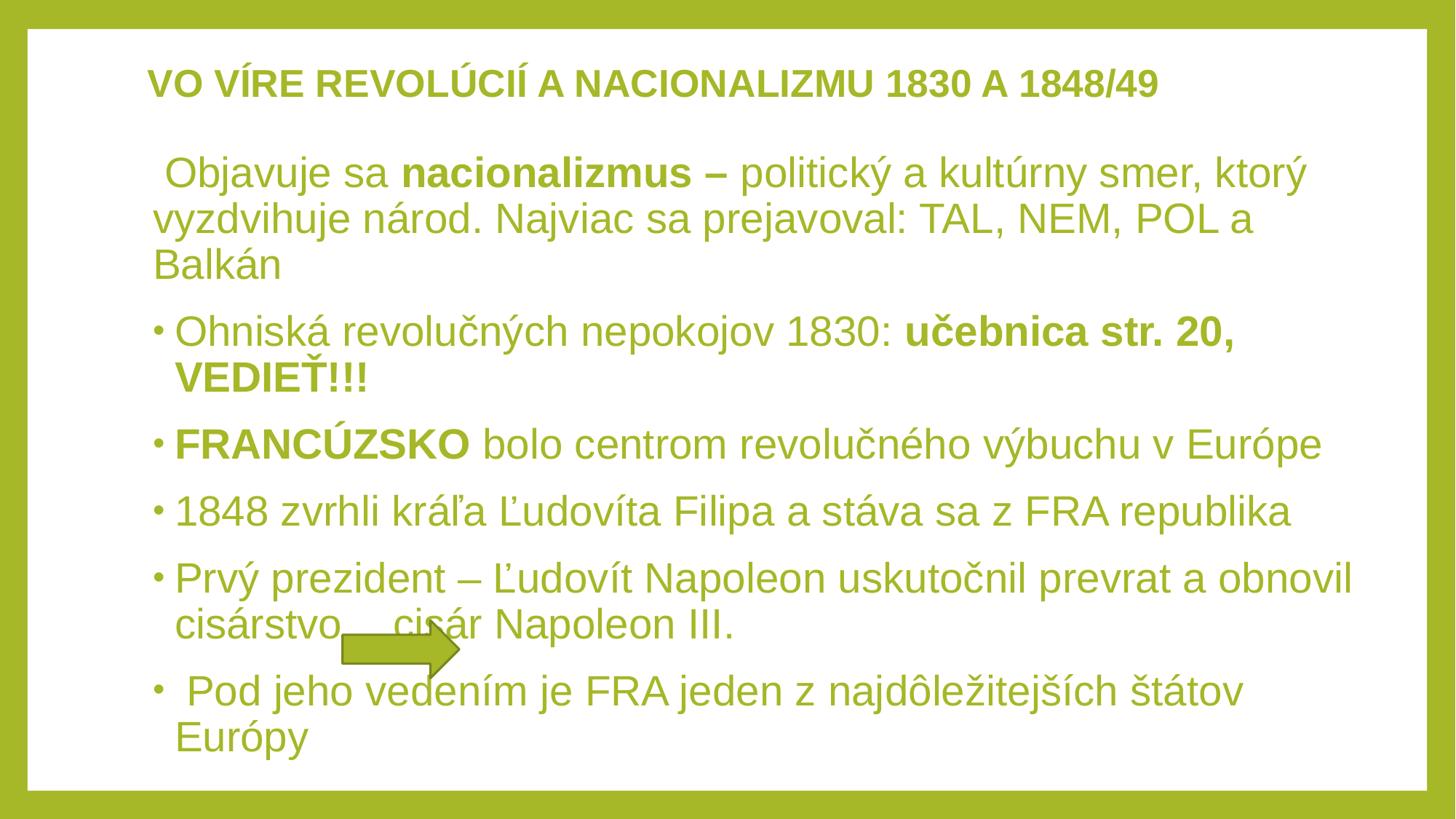

# VO VÍRE REVOLÚCIÍ A NACIONALIZMU 1830 A 1848/49
 Objavuje sa nacionalizmus – politický a kultúrny smer, ktorý vyzdvihuje národ. Najviac sa prejavoval: TAL, NEM, POL a Balkán
Ohniská revolučných nepokojov 1830: učebnica str. 20, VEDIEŤ!!!
FRANCÚZSKO bolo centrom revolučného výbuchu v Európe
1848 zvrhli kráľa Ľudovíta Filipa a stáva sa z FRA republika
Prvý prezident – Ľudovít Napoleon uskutočnil prevrat a obnovil cisárstvo 	cisár Napoleon III.
 Pod jeho vedením je FRA jeden z najdôležitejších štátov Európy